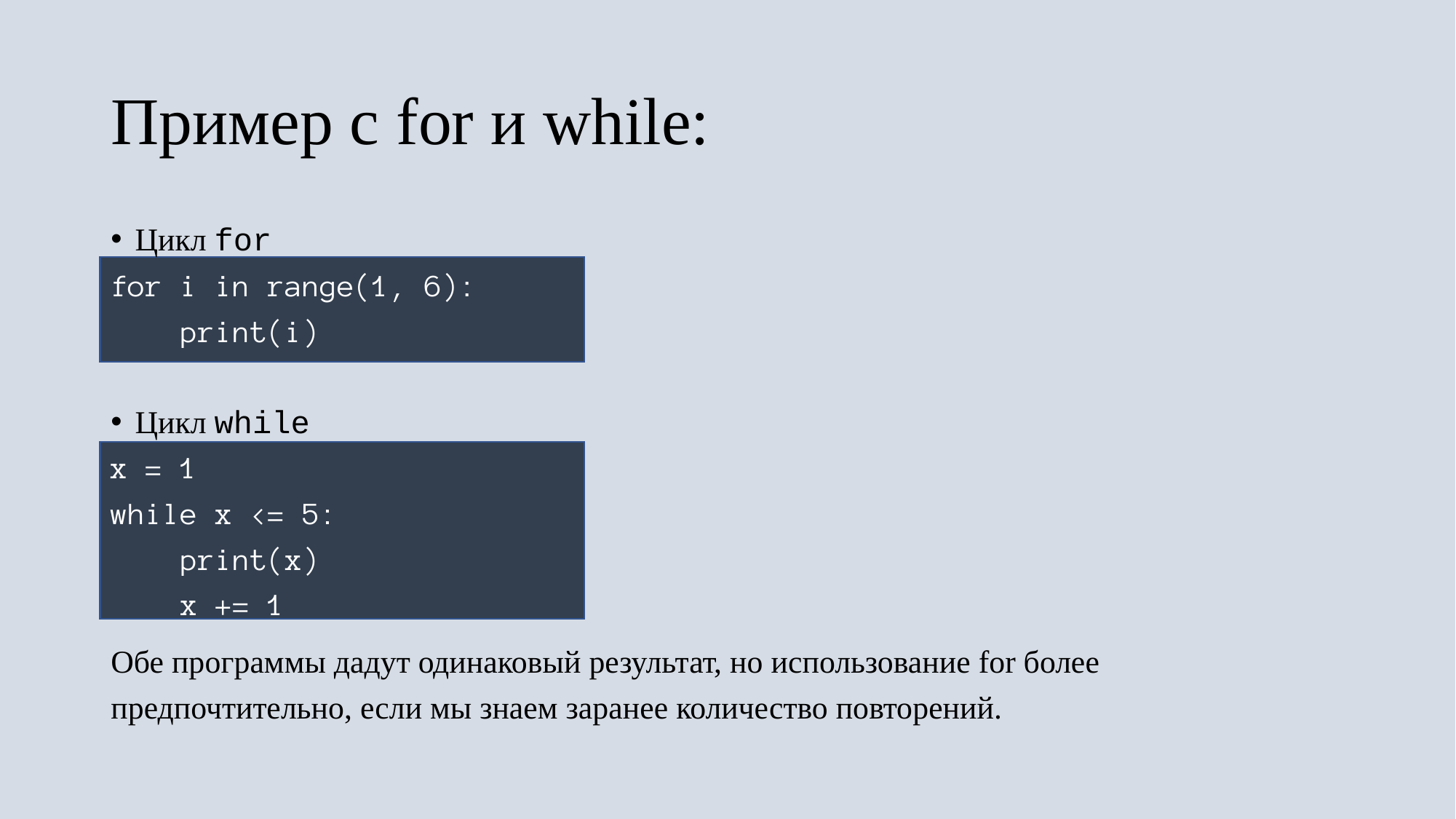

# Пример с for и while:
Цикл for
for i in range(1, 6):
    print(i)

Цикл while
x = 1
while x <= 5:
    print(x)
    x += 1
Обе программы дадут одинаковый результат, но использование for более предпочтительно, если мы знаем заранее количество повторений.